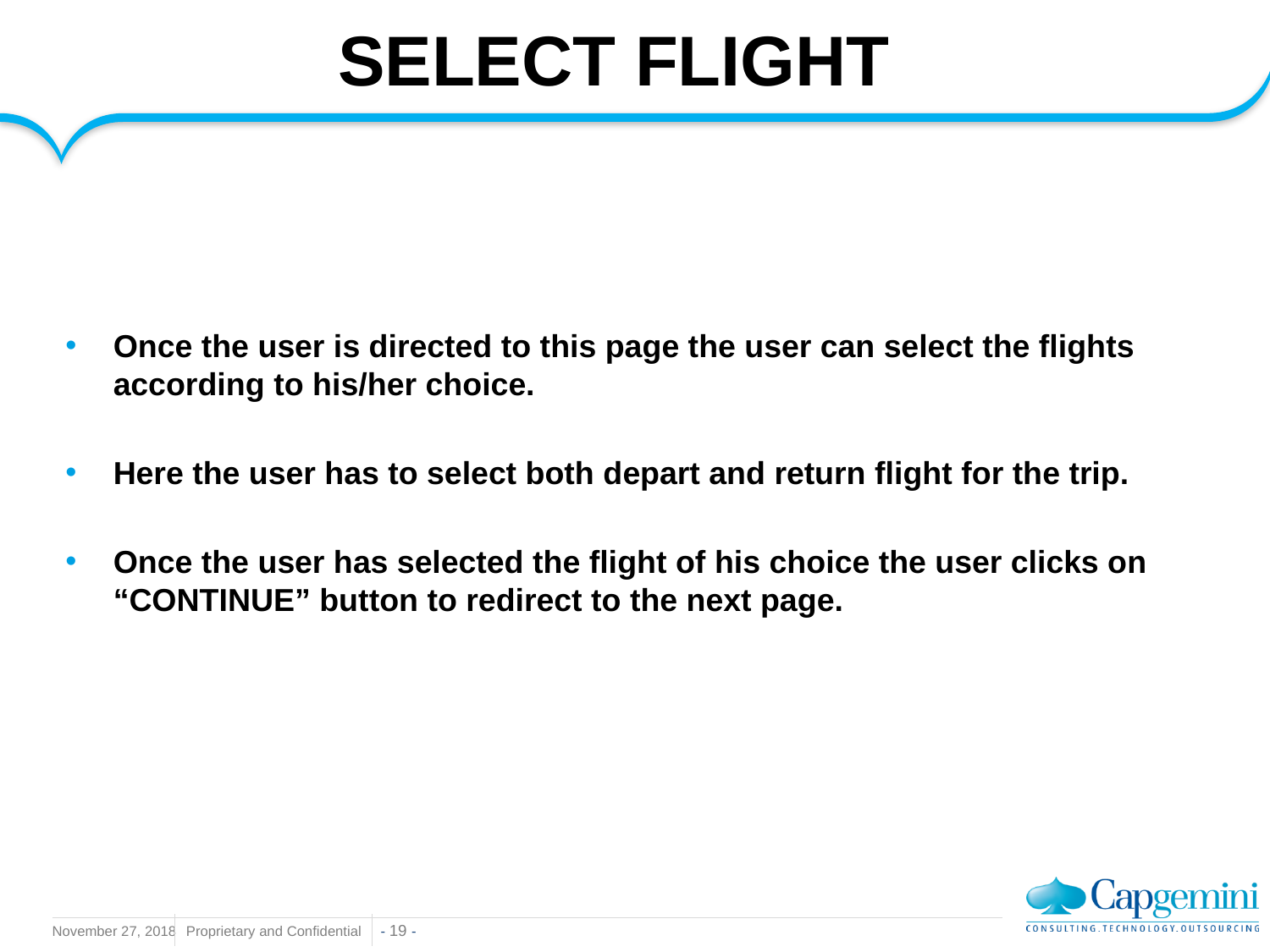

# SELECT FLIGHT

Once the user is directed to this page the user can select the flights according to his/her choice.

Here the user has to select both depart and return flight for the trip.

Once the user has selected the flight of his choice the user clicks on “CONTINUE” button to redirect to the next page.